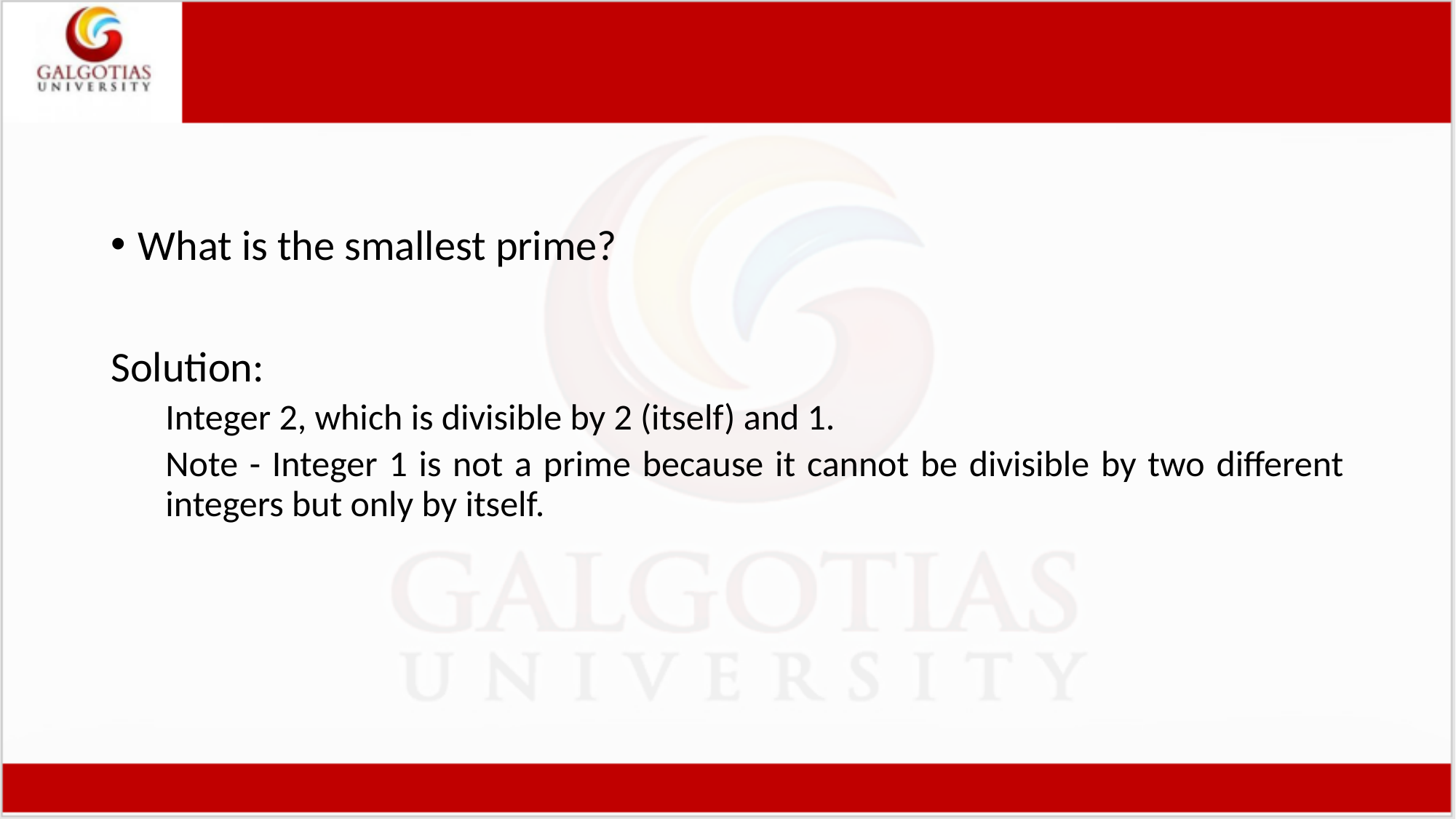

What is the smallest prime?

Solution:
Integer 2, which is divisible by 2 (itself) and 1.
Note - Integer 1 is not a prime because it cannot be divisible by two different integers but only by itself.